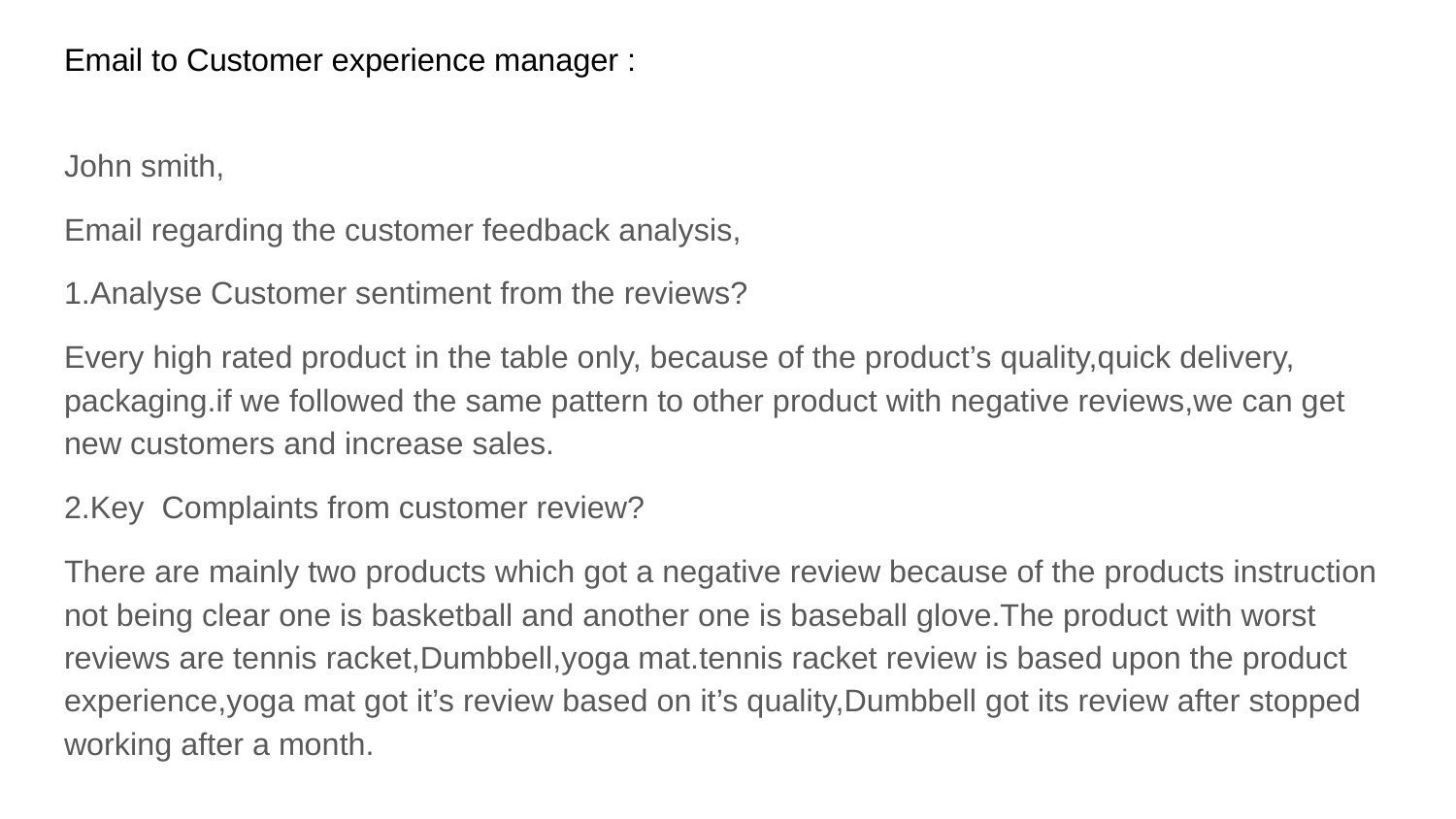

# Email to Customer experience manager :
John smith,
Email regarding the customer feedback analysis,
1.Analyse Customer sentiment from the reviews?
Every high rated product in the table only, because of the product’s quality,quick delivery, packaging.if we followed the same pattern to other product with negative reviews,we can get new customers and increase sales.
2.Key  Complaints from customer review?
There are mainly two products which got a negative review because of the products instruction not being clear one is basketball and another one is baseball glove.The product with worst reviews are tennis racket,Dumbbell,yoga mat.tennis racket review is based upon the product experience,yoga mat got it’s review based on it’s quality,Dumbbell got its review after stopped working after a month.